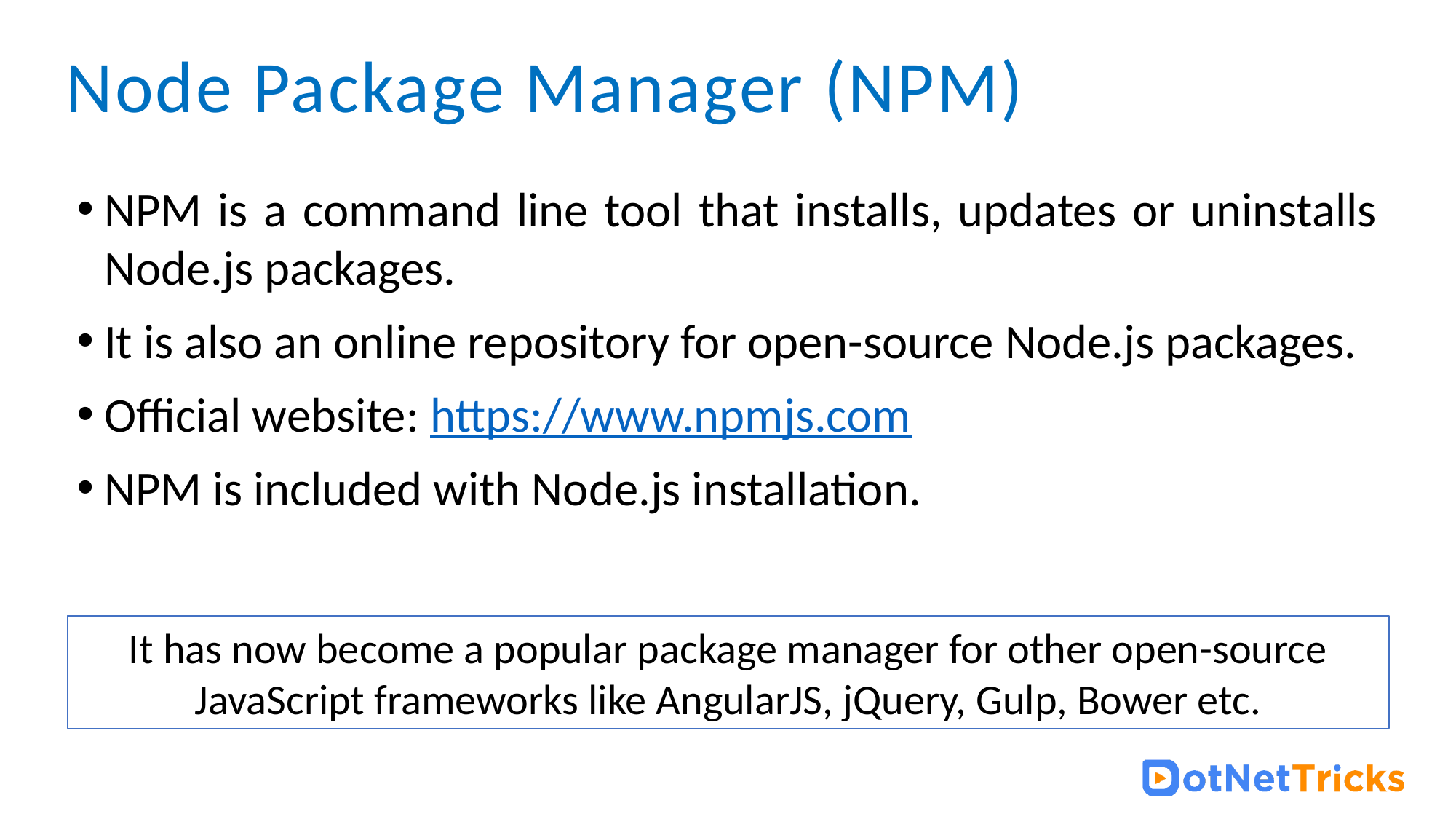

# Node Package Manager (NPM)
NPM is a command line tool that installs, updates or uninstalls Node.js packages.
It is also an online repository for open-source Node.js packages.
Official website: https://www.npmjs.com
NPM is included with Node.js installation.

It has now become a popular package manager for other open-source JavaScript frameworks like AngularJS, jQuery, Gulp, Bower etc.